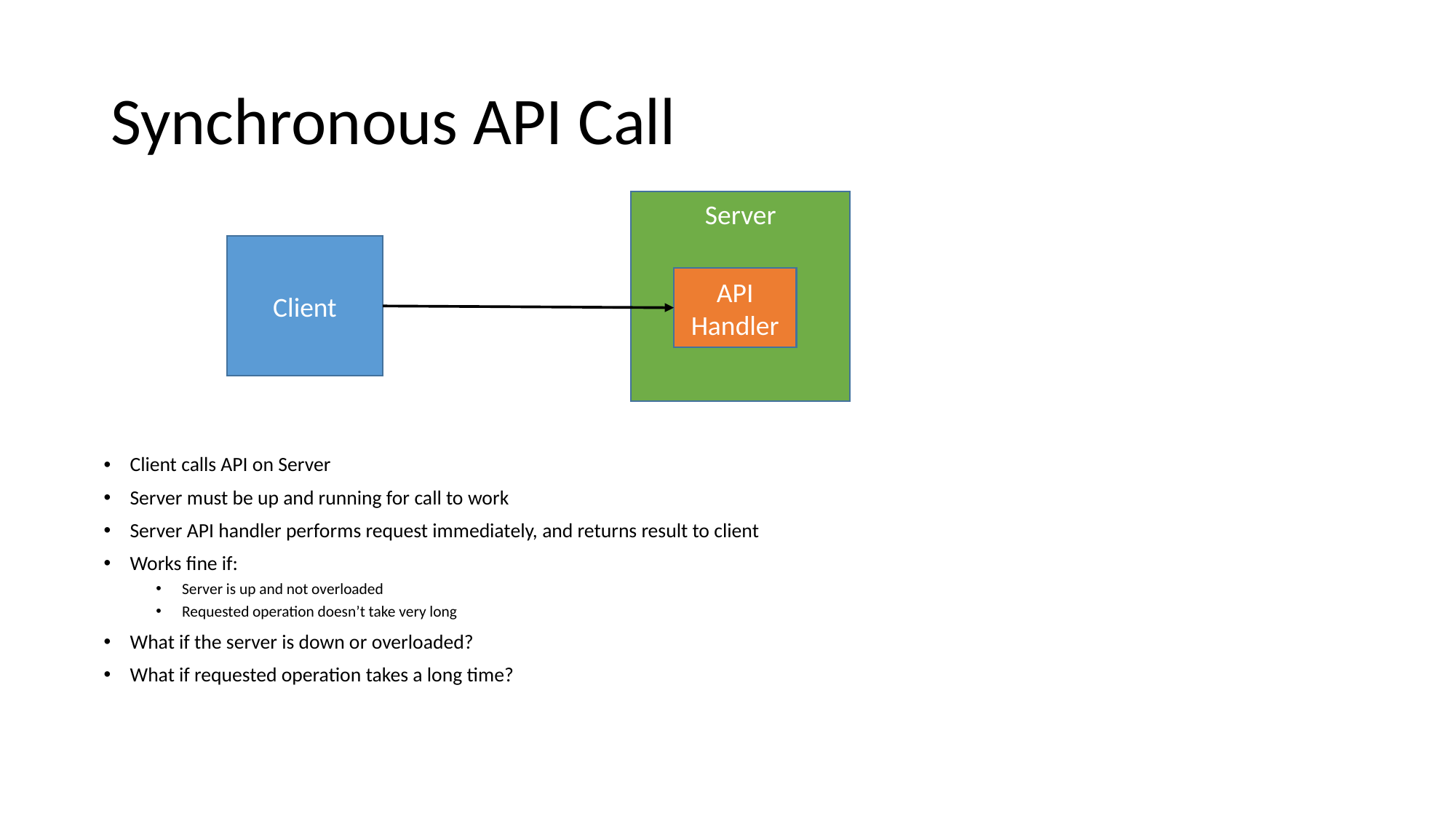

# Synchronous API Call
Server
Client
API
Handler
Client calls API on Server
Server must be up and running for call to work
Server API handler performs request immediately, and returns result to client
Works fine if:
Server is up and not overloaded
Requested operation doesn’t take very long
What if the server is down or overloaded?
What if requested operation takes a long time?